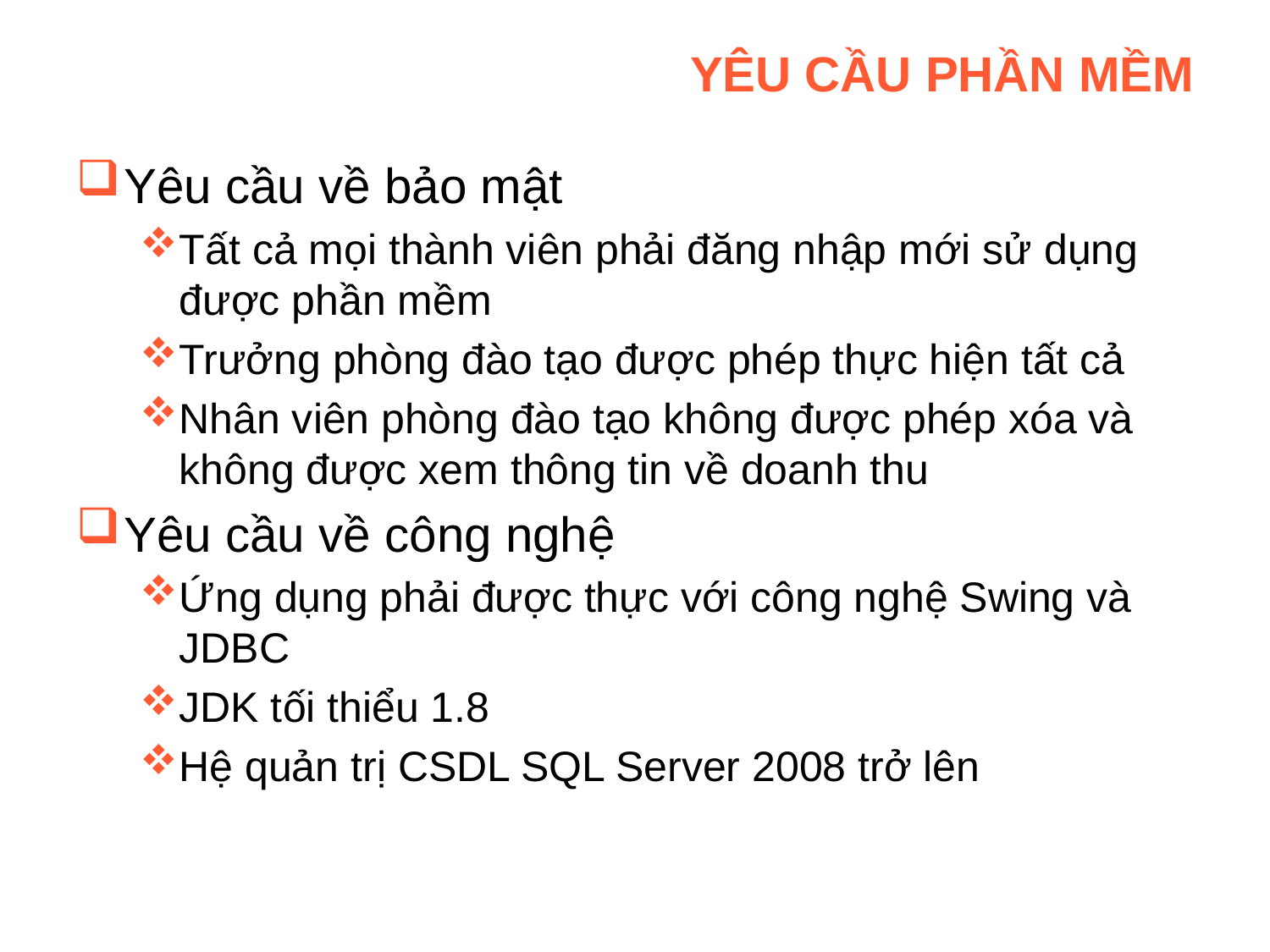

# Yêu cầu phần mềm
Yêu cầu về bảo mật
Tất cả mọi thành viên phải đăng nhập mới sử dụng được phần mềm
Trưởng phòng đào tạo được phép thực hiện tất cả
Nhân viên phòng đào tạo không được phép xóa và không được xem thông tin về doanh thu
Yêu cầu về công nghệ
Ứng dụng phải được thực với công nghệ Swing và JDBC
JDK tối thiểu 1.8
Hệ quản trị CSDL SQL Server 2008 trở lên